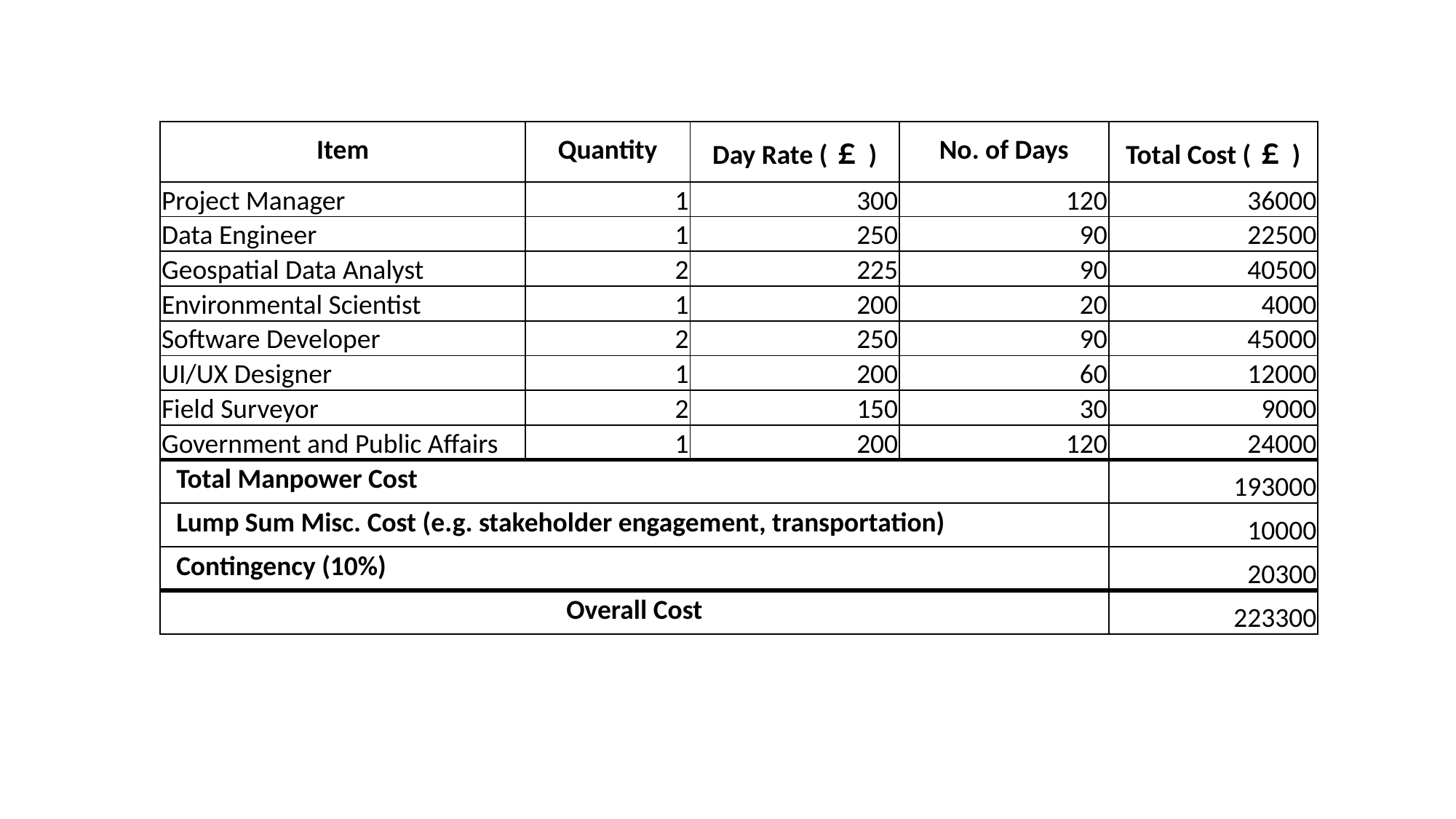

| Item | Quantity | Day Rate (￡) | No. of Days | Total Cost (￡) |
| --- | --- | --- | --- | --- |
| Project Manager | 1 | 300 | 120 | 36000 |
| Data Engineer | 1 | 250 | 90 | 22500 |
| Geospatial Data Analyst | 2 | 225 | 90 | 40500 |
| Environmental Scientist | 1 | 200 | 20 | 4000 |
| Software Developer | 2 | 250 | 90 | 45000 |
| UI/UX Designer | 1 | 200 | 60 | 12000 |
| Field Surveyor | 2 | 150 | 30 | 9000 |
| Government and Public Affairs | 1 | 200 | 120 | 24000 |
| Total Manpower Cost |  |  |  | 193000 |
| Lump Sum Misc. Cost (e.g. stakeholder engagement, transportation) |  |  |  | 10000 |
| Contingency (10%) |  |  |  | 20300 |
| Overall Cost |  |  |  | 223300 |